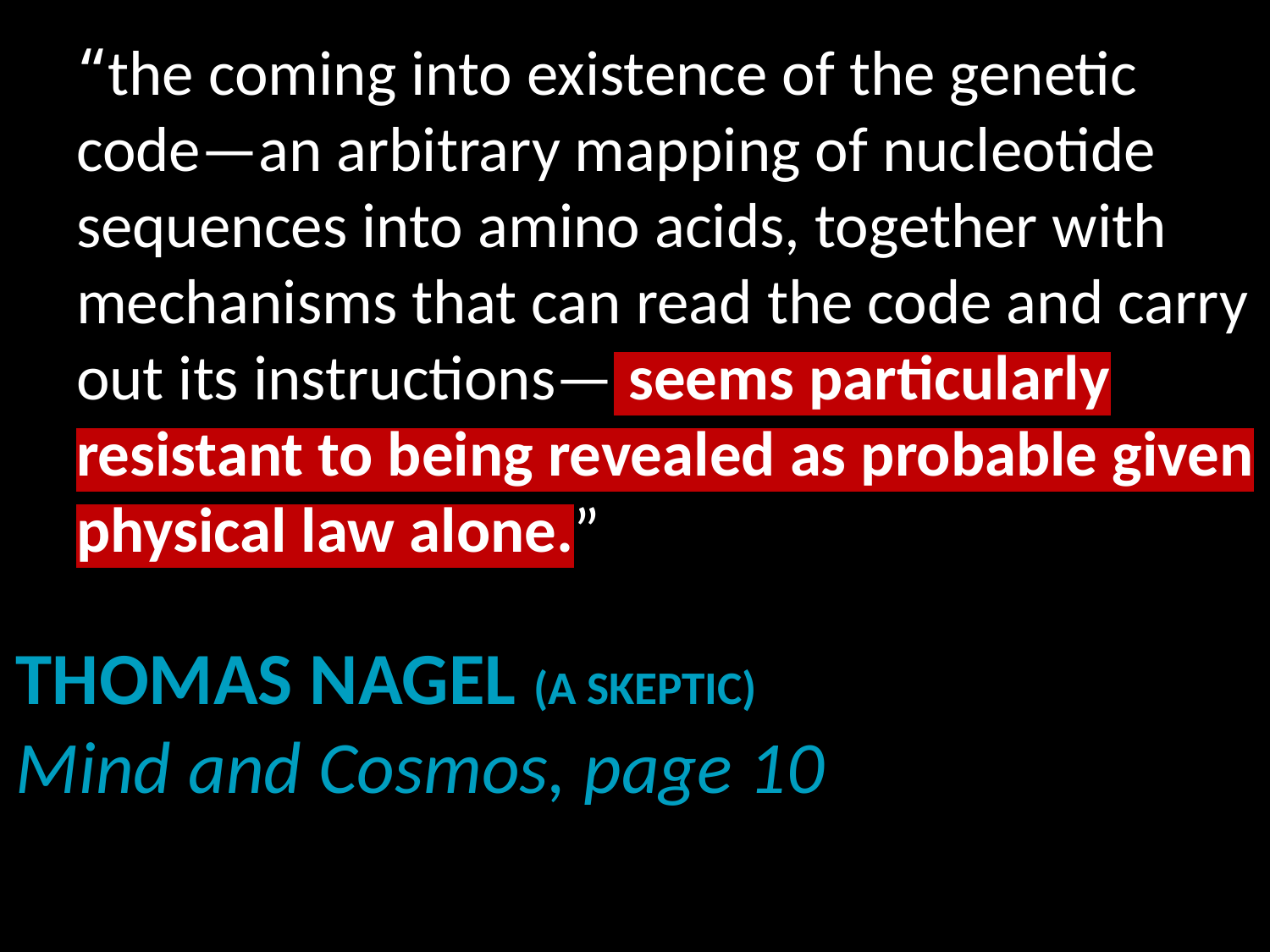

# “﻿the coming into existence of the genetic code—an arbitrary mapping of nucleotide sequences into amino acids, together with mechanisms that can read the code and carry out its instructions— seems particularly resistant to being revealed as probable given physical law alone.”
Thomas Nagel (a skeptic)
Mind and Cosmos, page 10